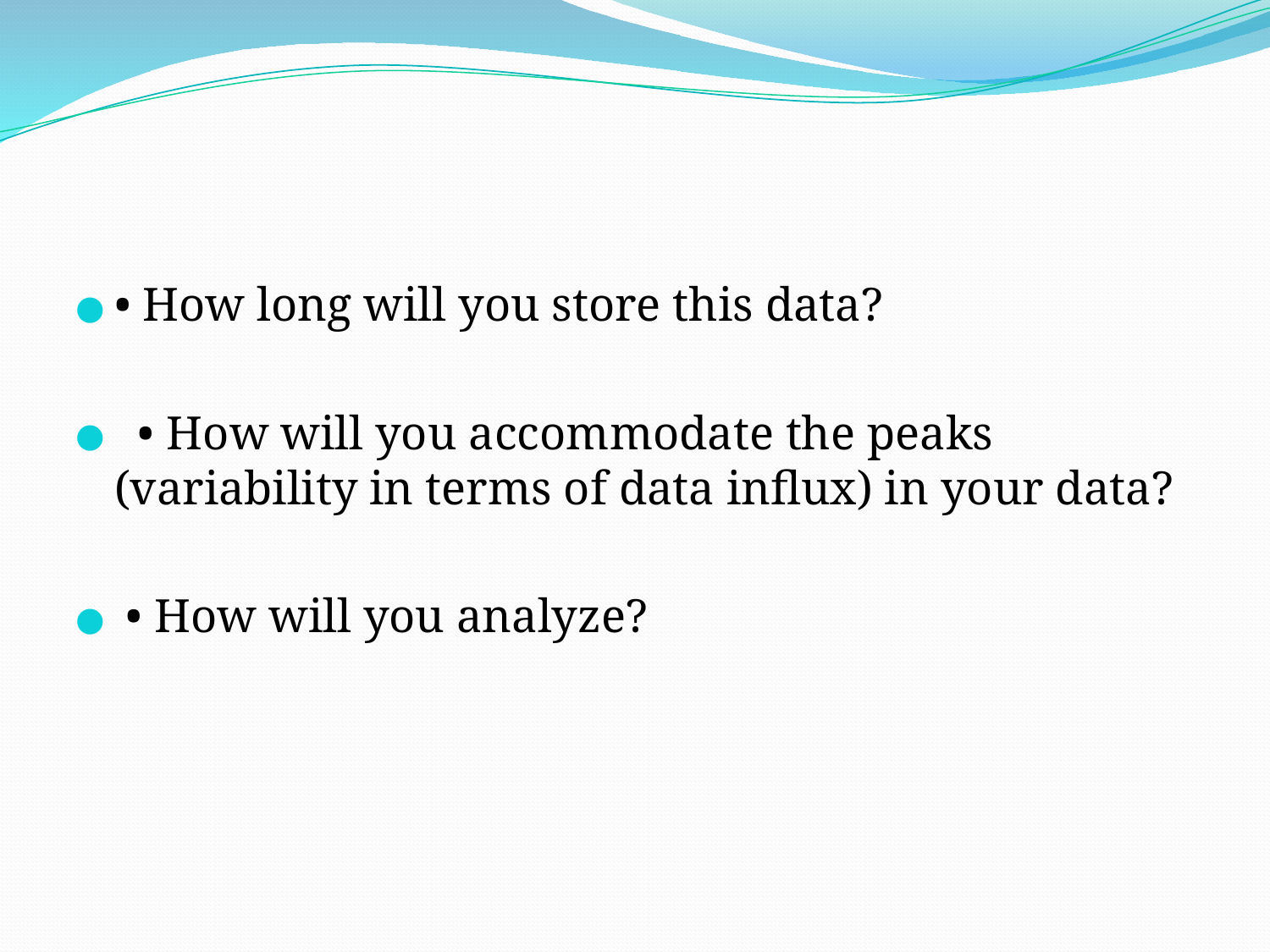

#
• How long will you store this data?

  • How will you accommodate the peaks (variability in terms of data influx) in your data?

 • How will you analyze?